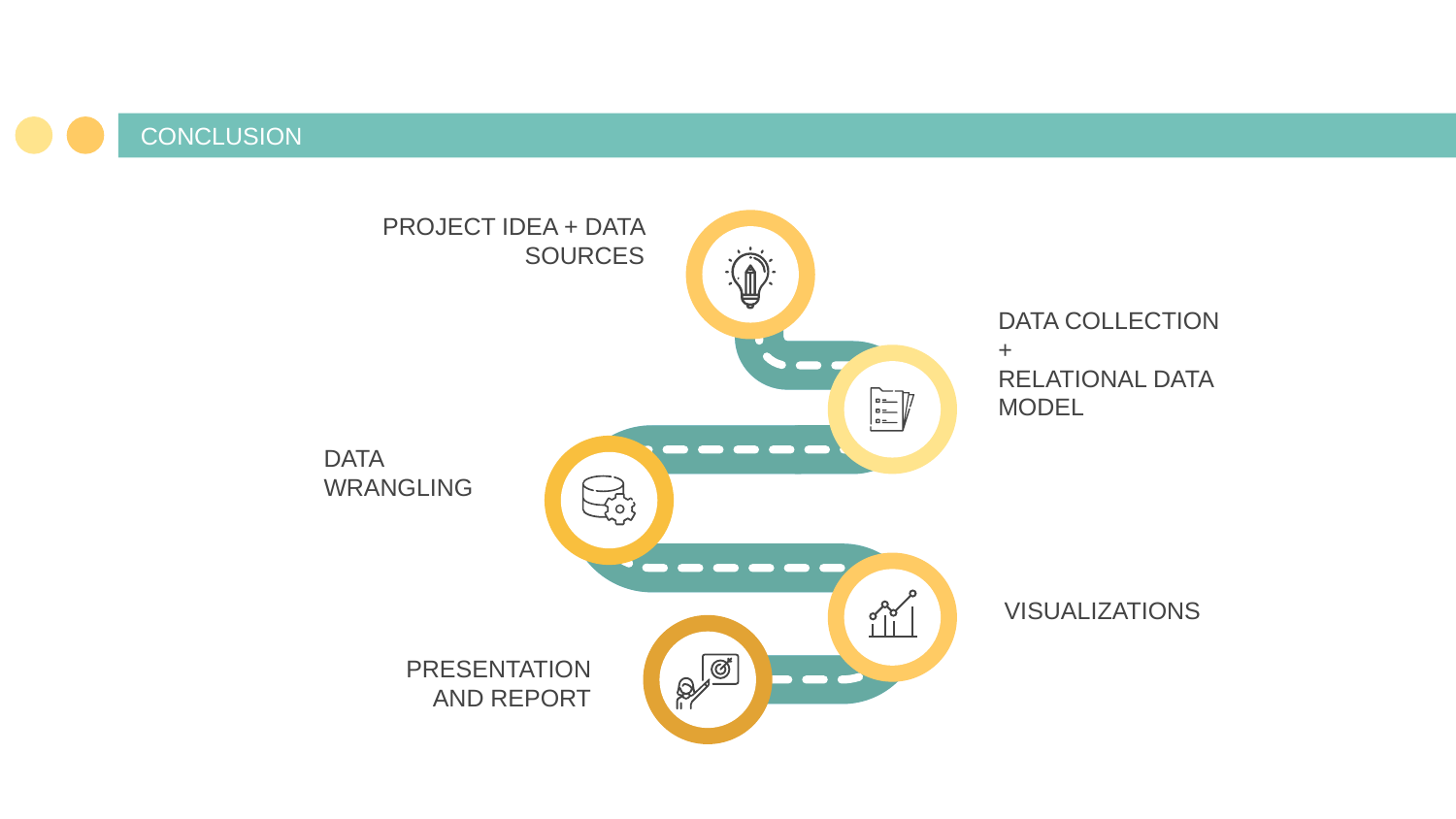

# CONCLUSION
PROJECT IDEA + DATA SOURCES

DATA COLLECTION +
RELATIONAL DATA MODEL

DATA
WRANGLING

VISUALIZATIONS

PRESENTATION AND REPORT